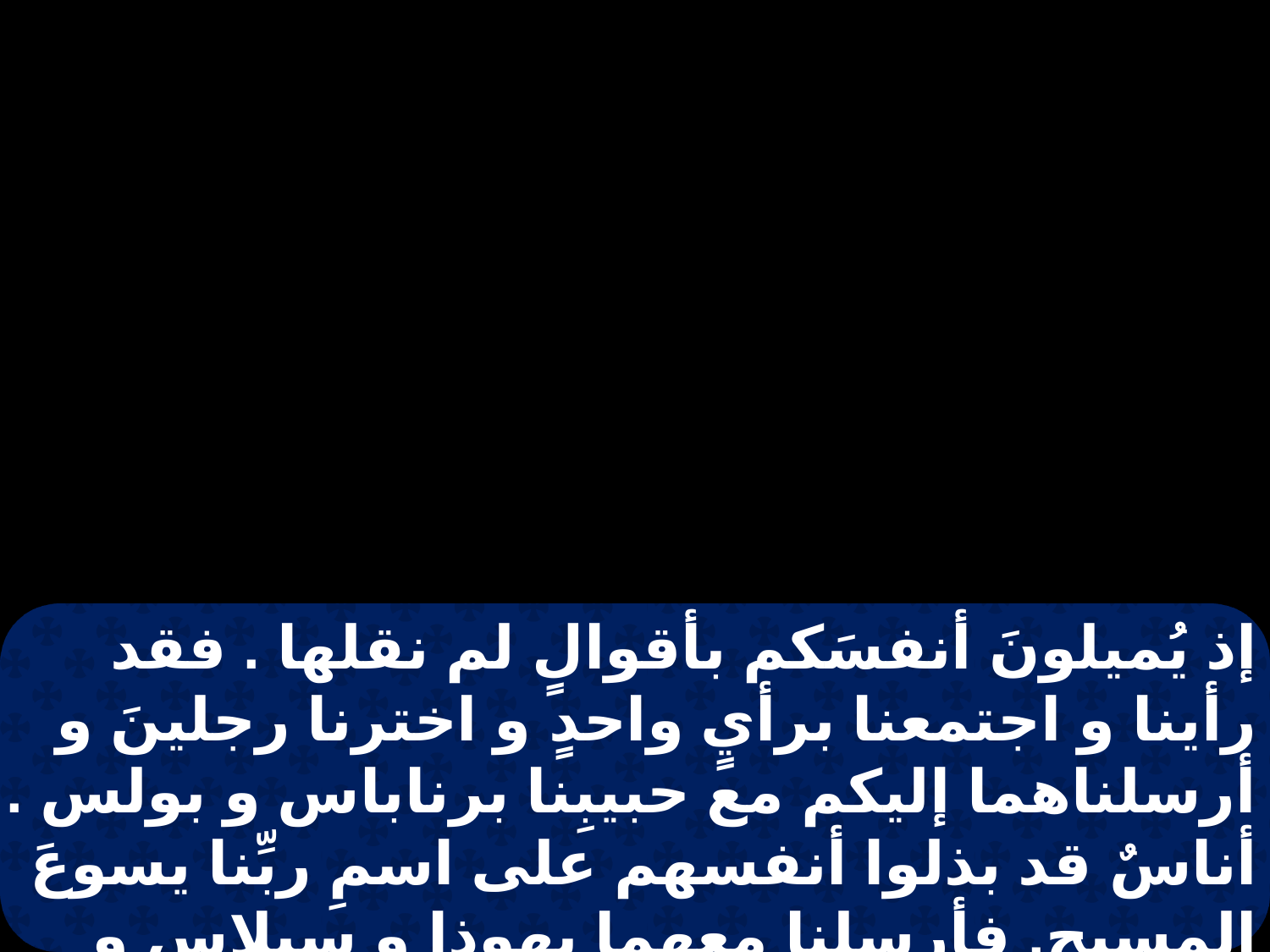

إذ يُميلونَ أنفسَكم بأقوالٍ لم نقلها . فقد رأينا و اجتمعنا برأيٍ واحدٍ و اخترنا رجلينَ و أرسلناهما إليكم مع حبيبِنا برناباس و بولس . أناسٌ قد بذلوا أنفسهم على اسمِ ربِّنا يسوعَ المسيحِ. فأرسلنا معهما يهوذا و سيلاس و هما أيضاً يُخبرانكم بهذا القولِ .